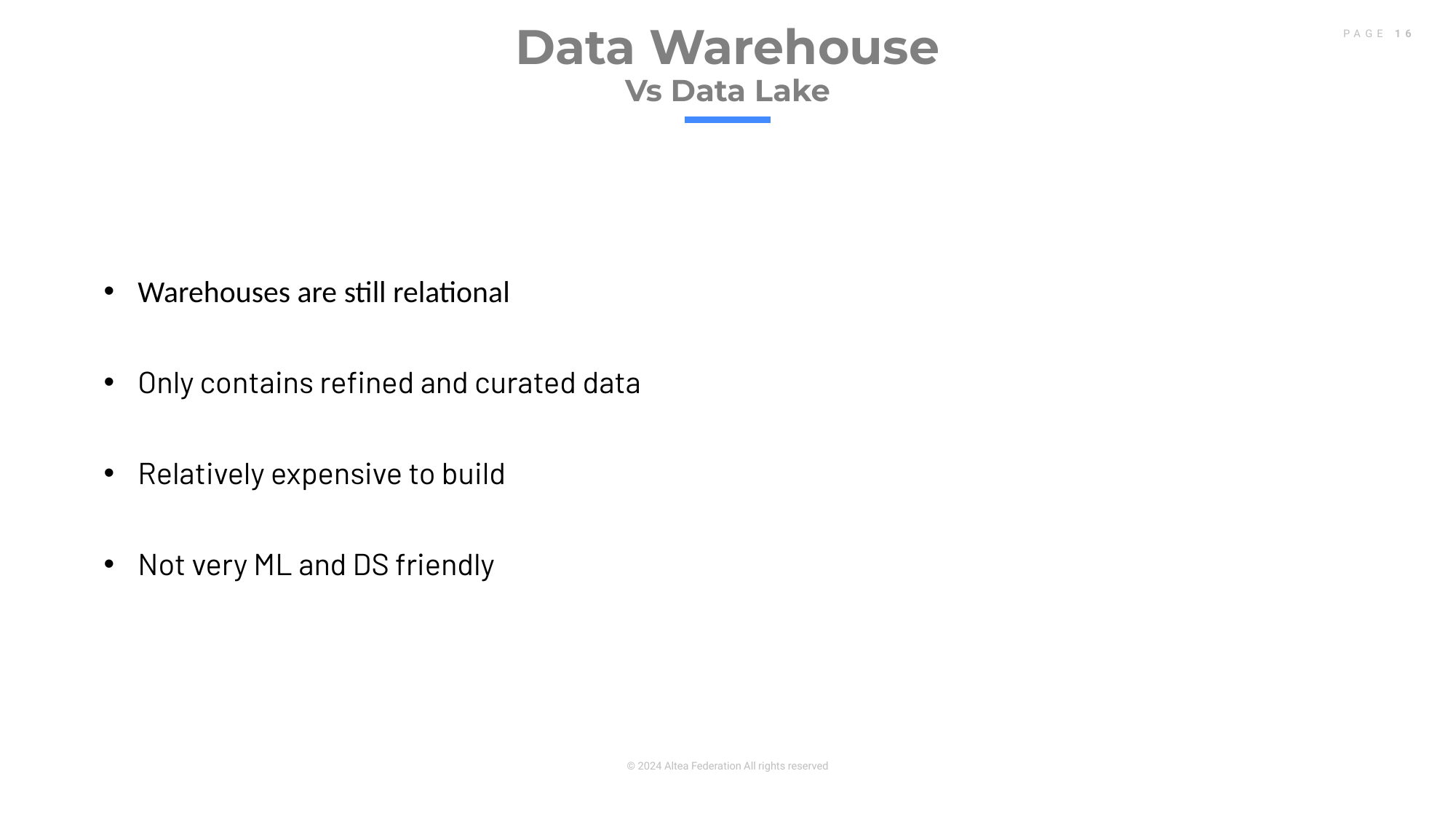

# Data Warehouse Vs Data Lake
PAGE 16
Warehouses are still relational
Only contains refined and curated data
Relatively expensive to build
Not very ML and DS friendly